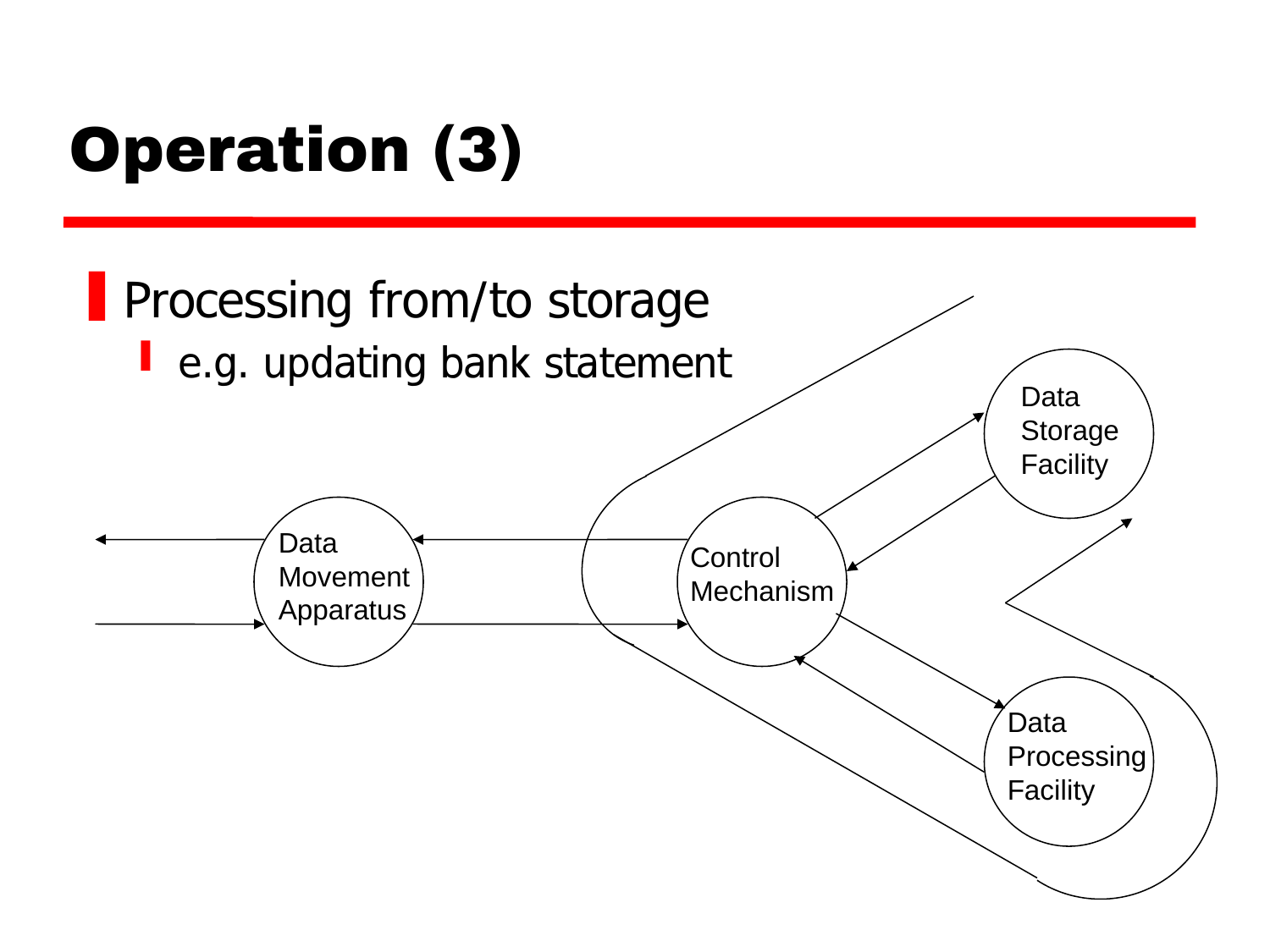

# Operation (3)
Processing from/to storage
e.g. updating bank statement

Data
Storage
Facility

Data
Movement
Apparatus
Control
Mechanism

Data
Processing
Facility